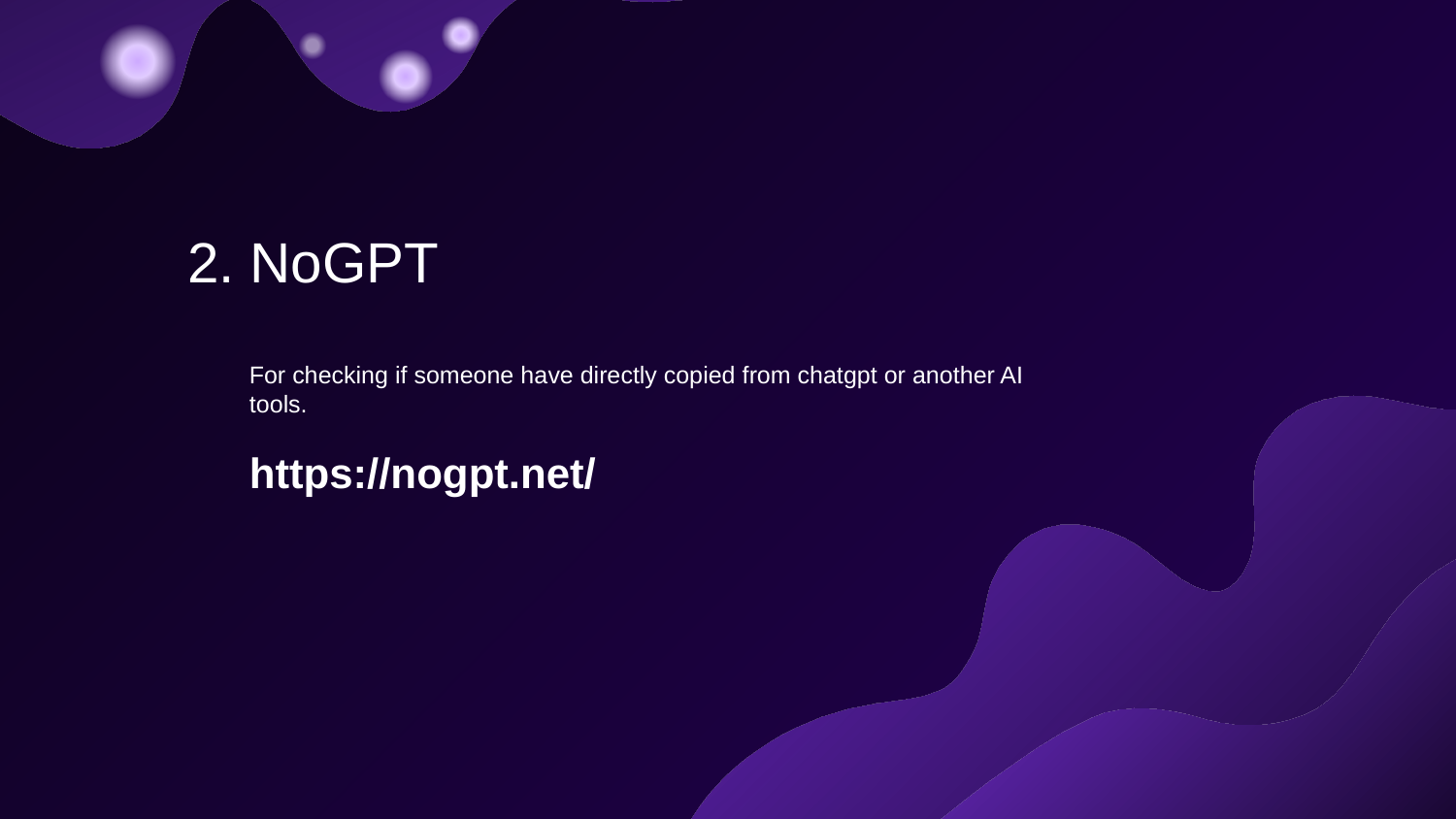

# 2. NoGPT
For checking if someone have directly copied from chatgpt or another AI tools.

https://nogpt.net/